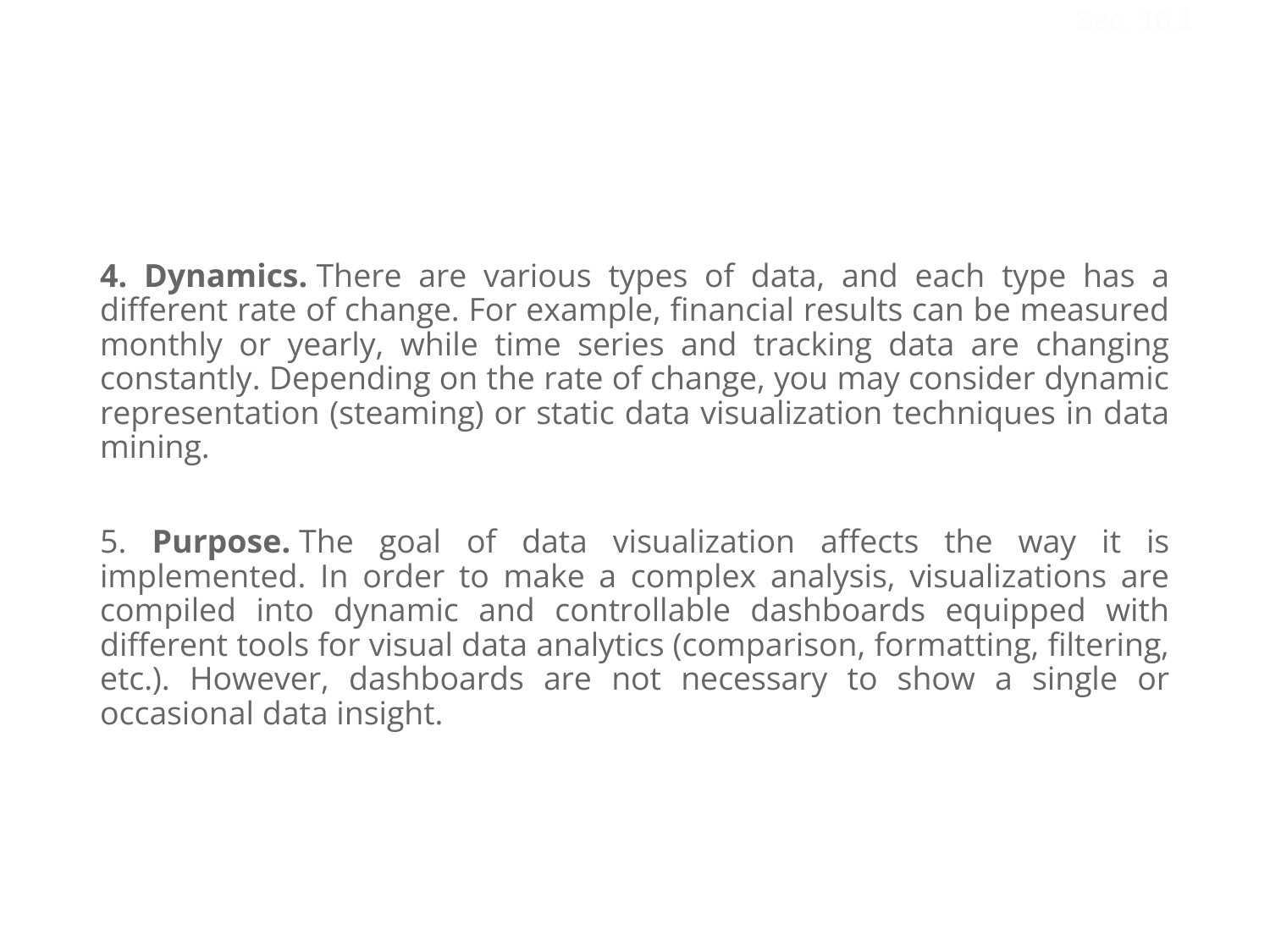

Sec. 16.1
4. Dynamics. There are various types of data, and each type has a different rate of change. For example, financial results can be measured monthly or yearly, while time series and tracking data are changing constantly. Depending on the rate of change, you may consider dynamic representation (steaming) or static data visualization techniques in data mining.

5. Purpose. The goal of data visualization affects the way it is implemented. In order to make a complex analysis, visualizations are compiled into dynamic and controllable dashboards equipped with different tools for visual data analytics (comparison, formatting, filtering, etc.). However, dashboards are not necessary to show a single or occasional data insight.